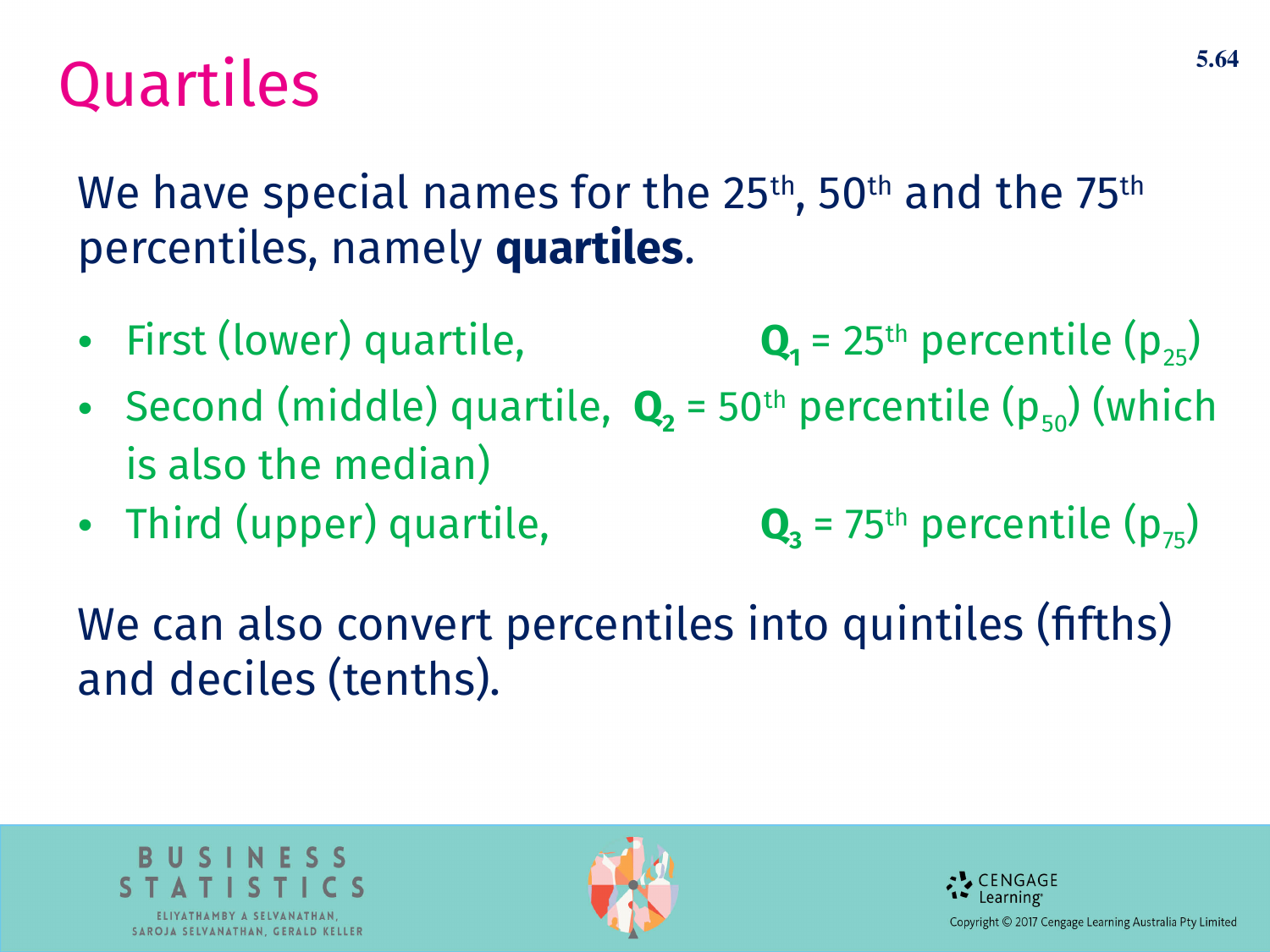

5.64
# Quartiles
We have special names for the 25th, 50th and the 75th percentiles, namely quartiles.
First (lower) quartile, 		Q1 = 25th percentile (p25)
Second (middle) quartile, 	Q2 = 50th percentile (p50) (which is also the median)
Third (upper) quartile, 		Q3 = 75th percentile (p75)
We can also convert percentiles into quintiles (fifths) and deciles (tenths).